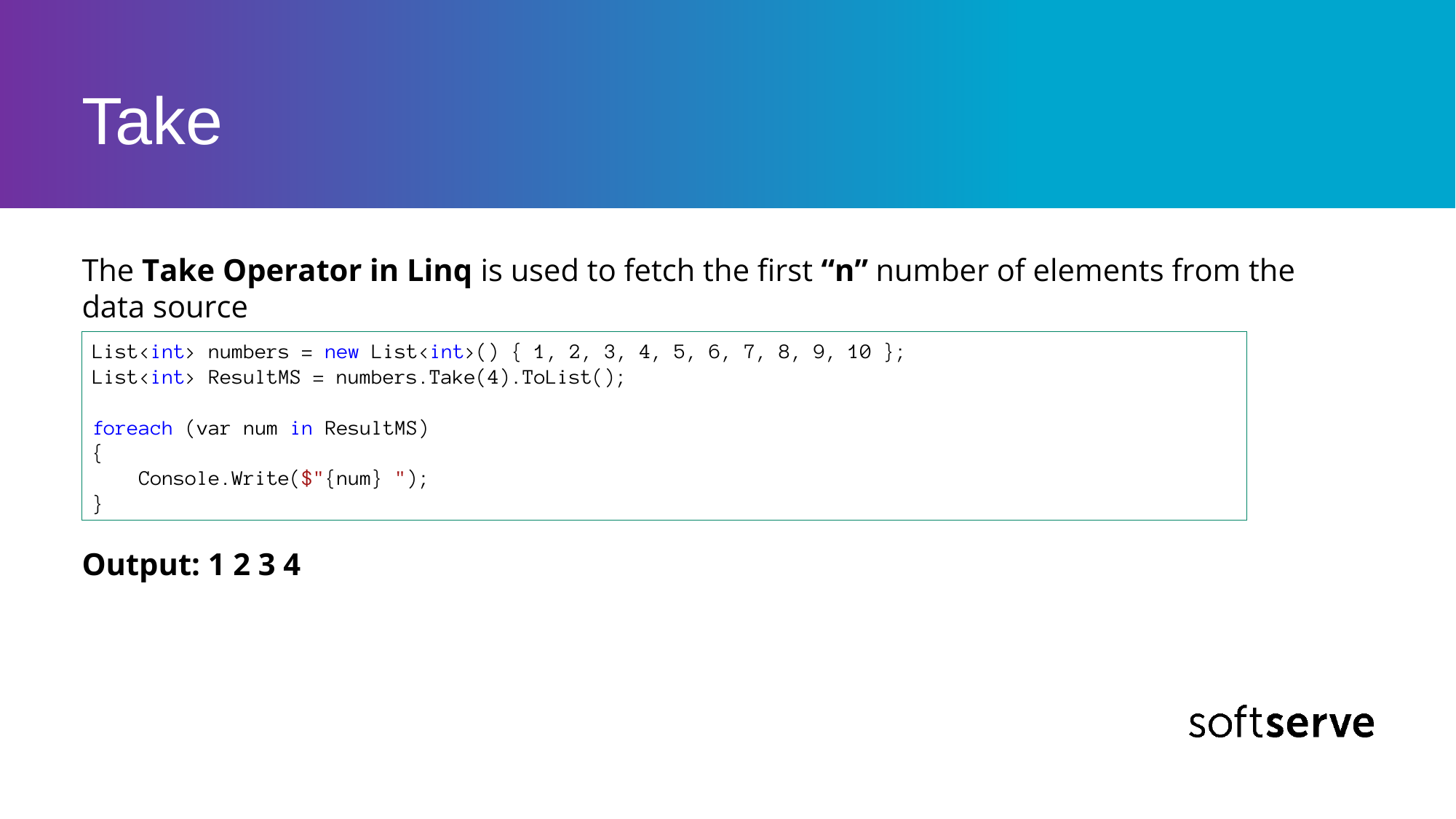

# Take
The Take Operator in Linq is used to fetch the first “n” number of elements from the data source

Output: 1 2 3 4
List<int> numbers = new List<int>() { 1, 2, 3, 4, 5, 6, 7, 8, 9, 10 };
List<int> ResultMS = numbers.Take(4).ToList();

foreach (var num in ResultMS)
{
    Console.Write($"{num} ");
}